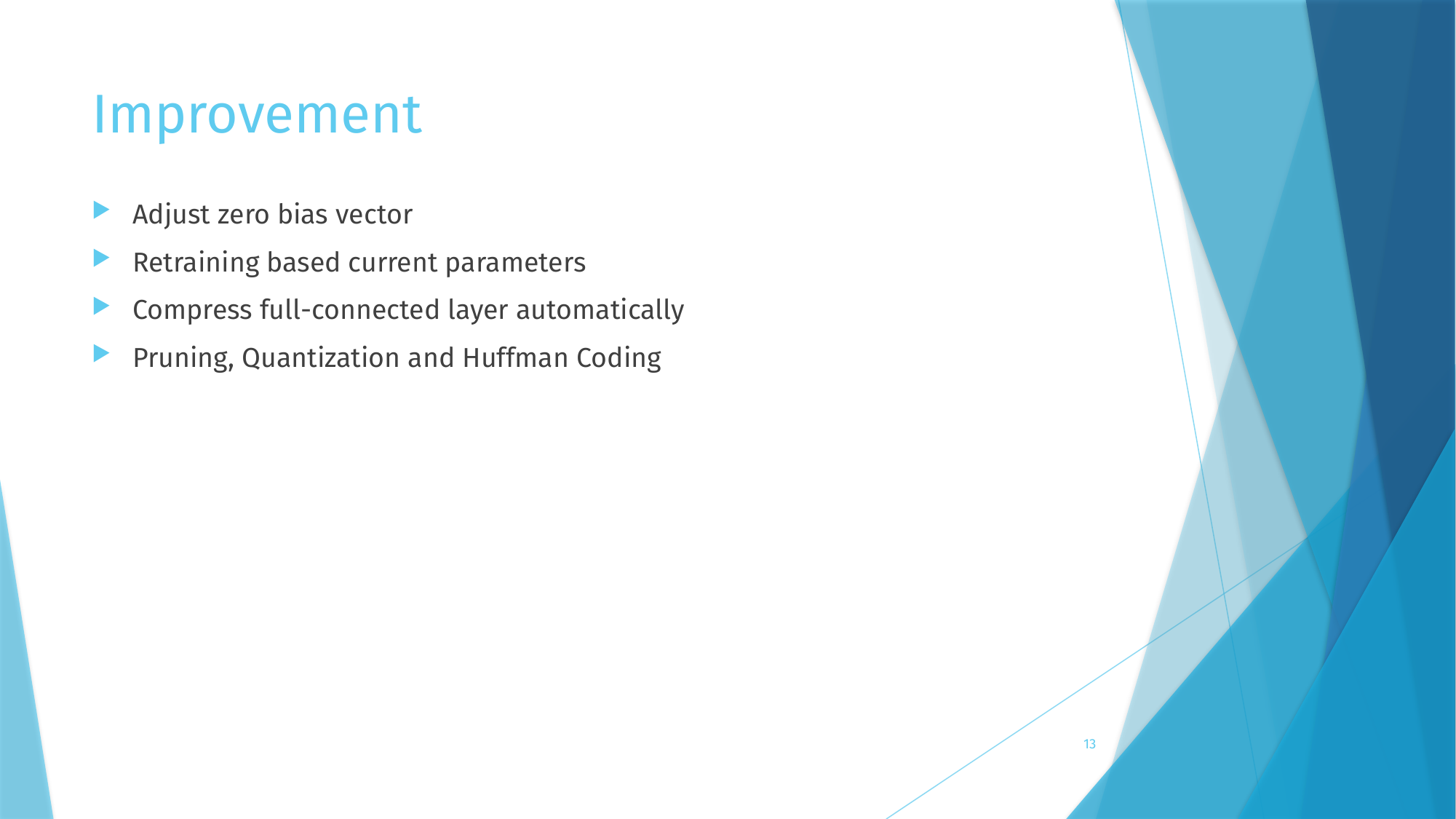

# Improvement
Adjust zero bias vector
Retraining based current parameters
Compress full-connected layer automatically
Pruning, Quantization and Huffman Coding
13